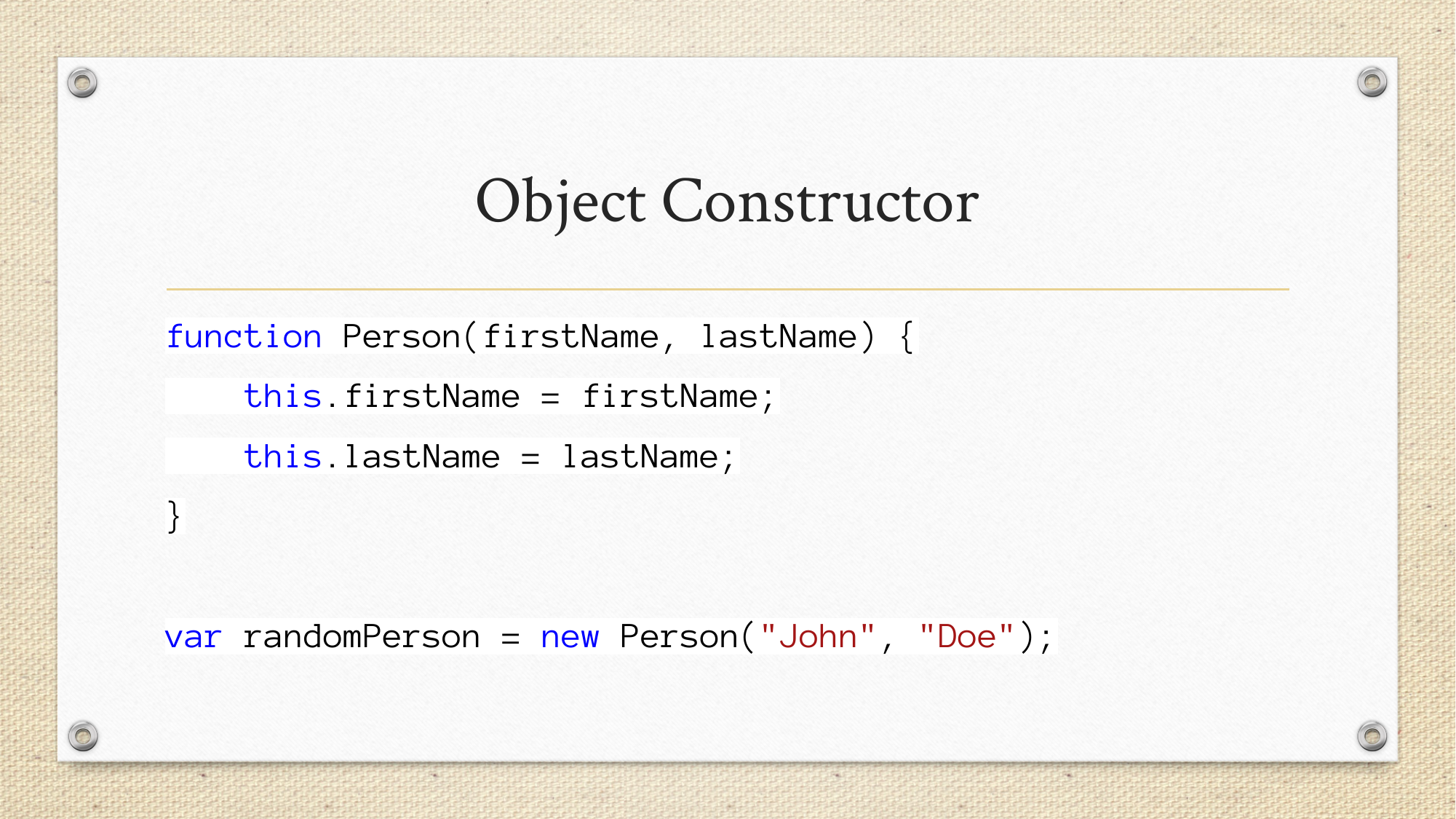

# Object Constructor
function Person(firstName, lastName) {
    this.firstName = firstName;
    this.lastName = lastName;
}

var randomPerson = new Person("John", "Doe");